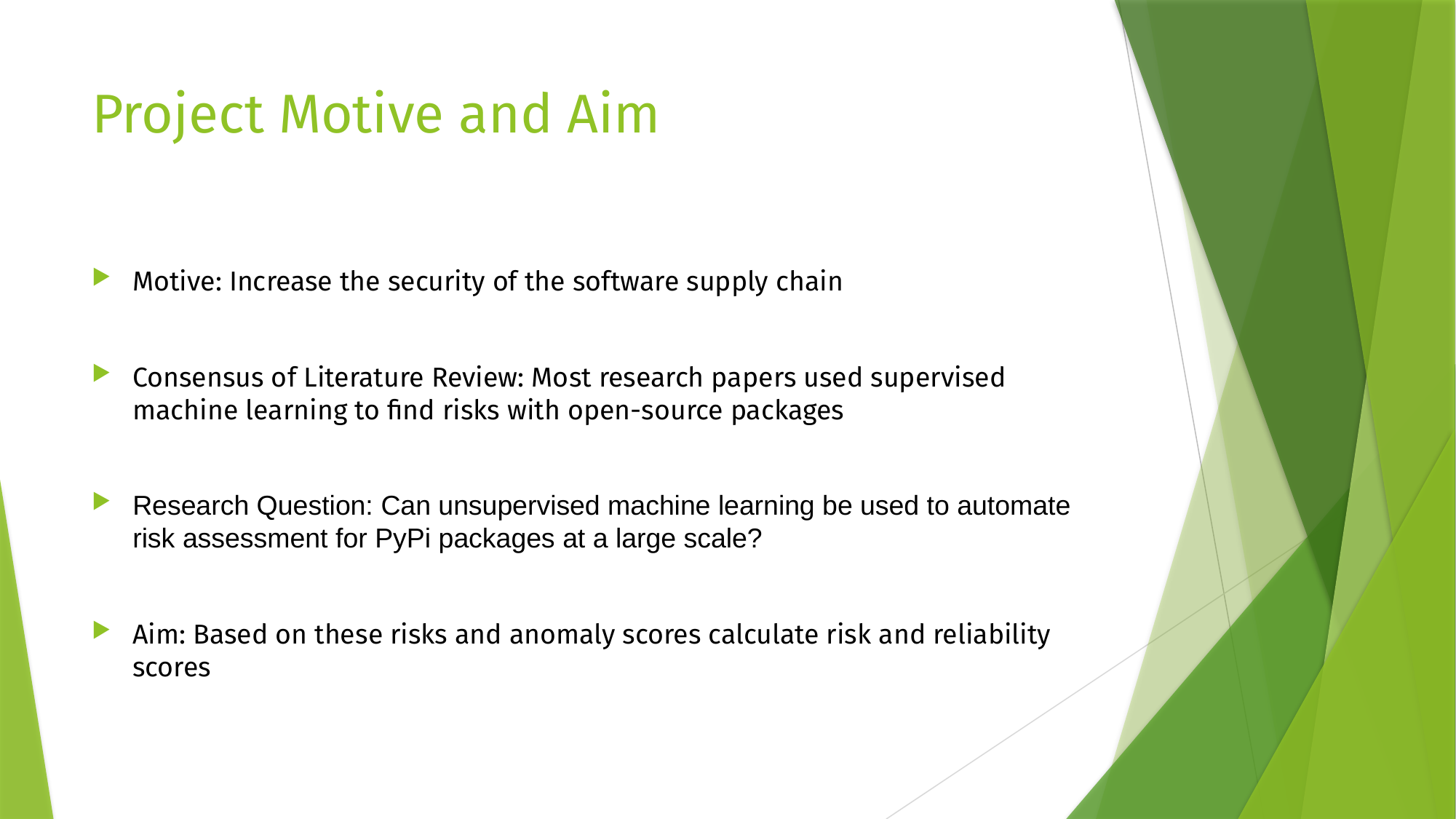

# Project Motive and Aim
Motive: Increase the security of the software supply chain

Consensus of Literature Review: Most research papers used supervised machine learning to find risks with open-source packages

Research Question: Can unsupervised machine learning be used to automate risk assessment for PyPi packages at a large scale?

Aim: Based on these risks and anomaly scores calculate risk and reliability scores